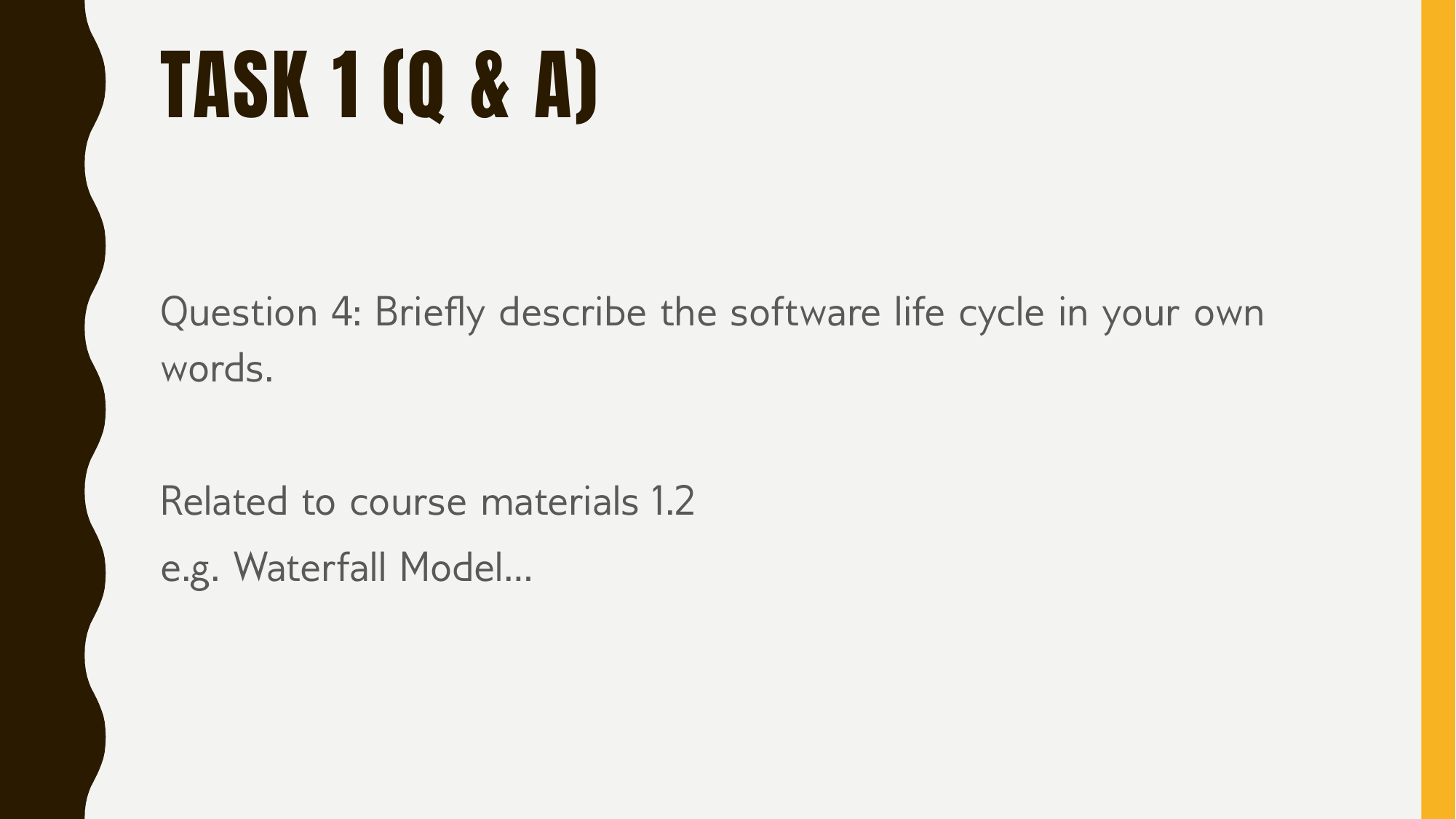

# TASK 1 (Q & A)
Question 4: Briefly describe the software life cycle in your own words.

Related to course materials 1.2
e.g. Waterfall Model…